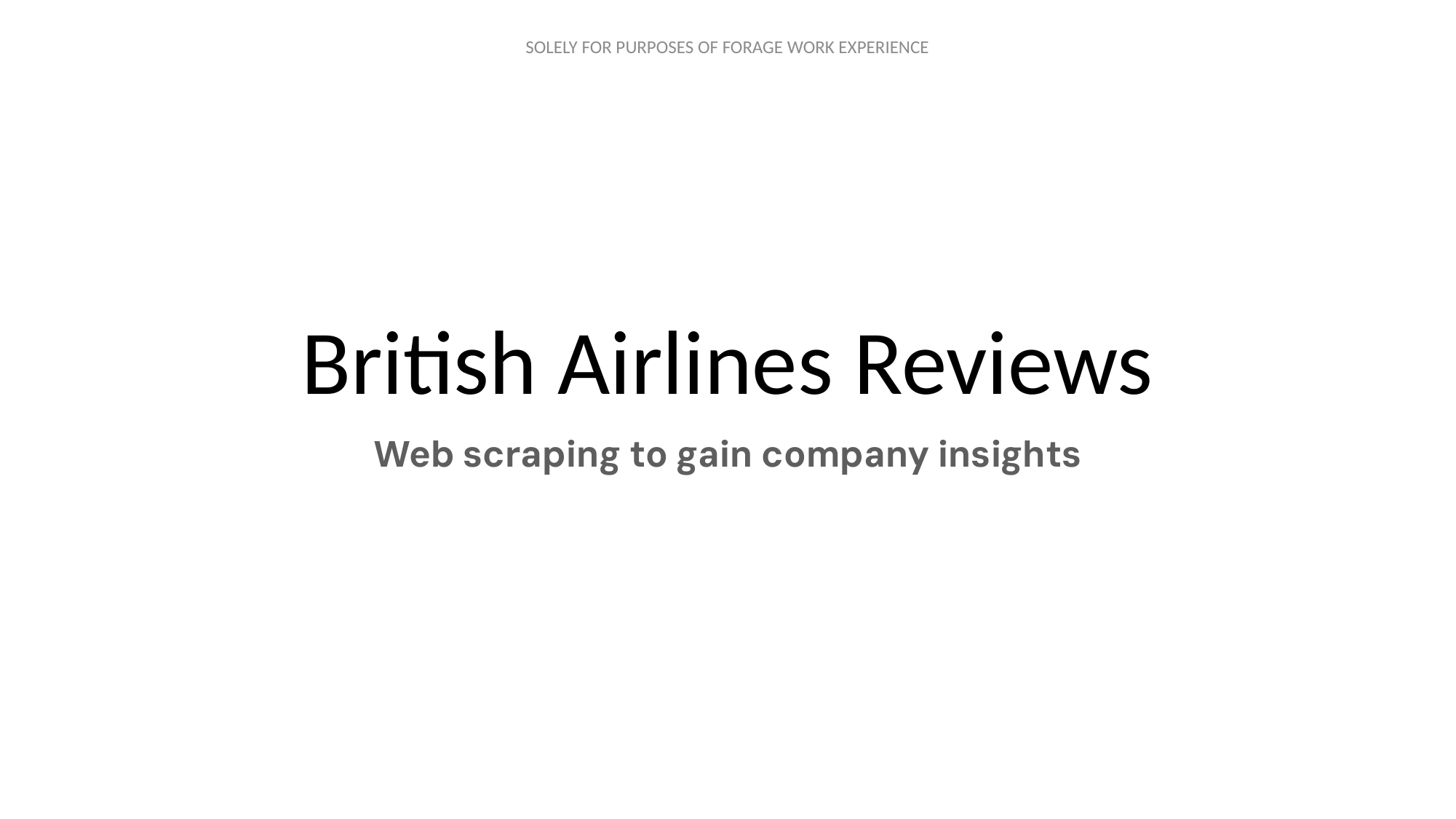

# British Airlines Reviews
Web scraping to gain company insights